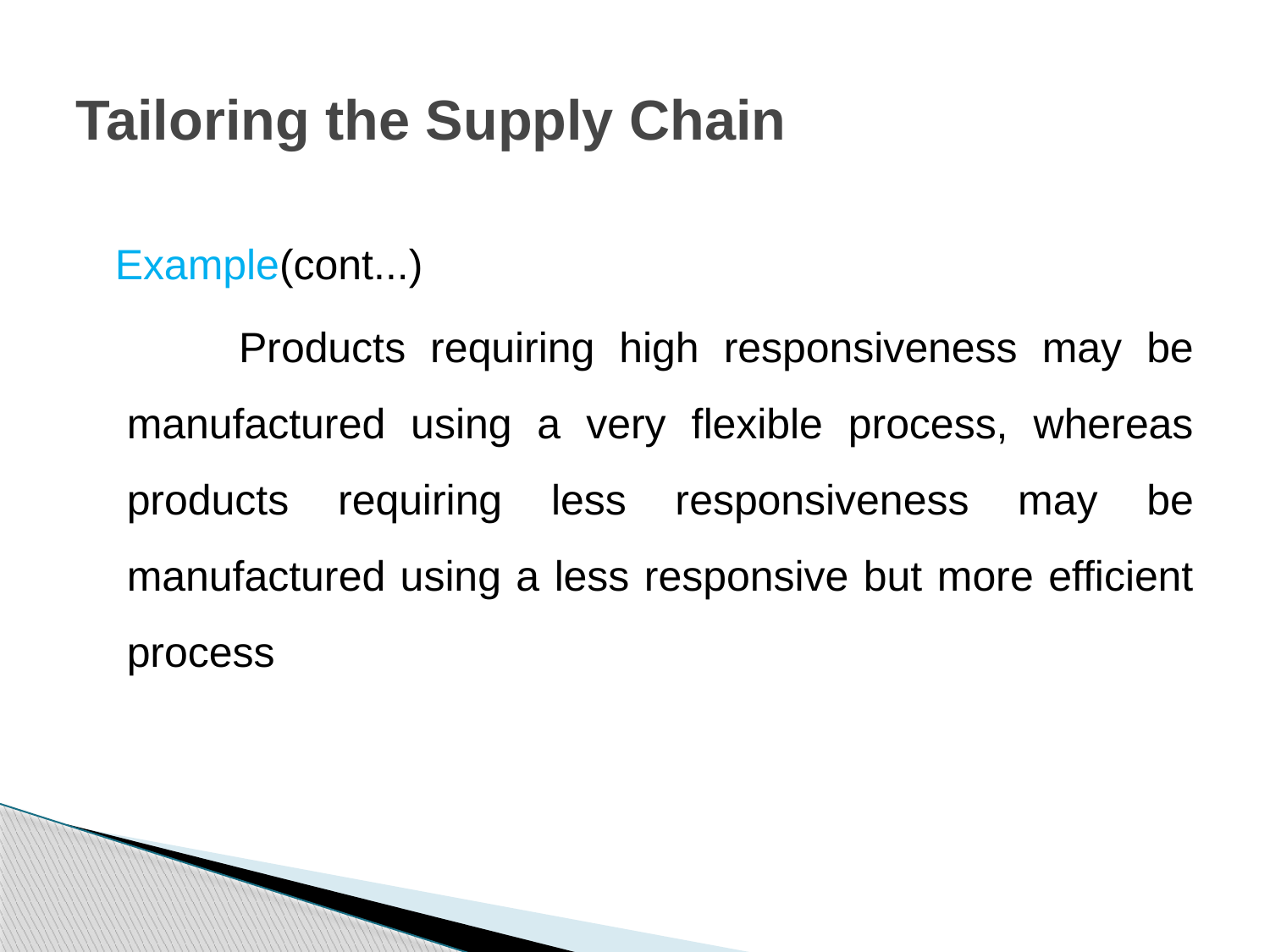

# Tailoring the Supply Chain
  Example(cont...)
      Products requiring high responsiveness may be manufactured using a very flexible process, whereas products requiring less responsiveness may be manufactured using a less responsive but more efficient process